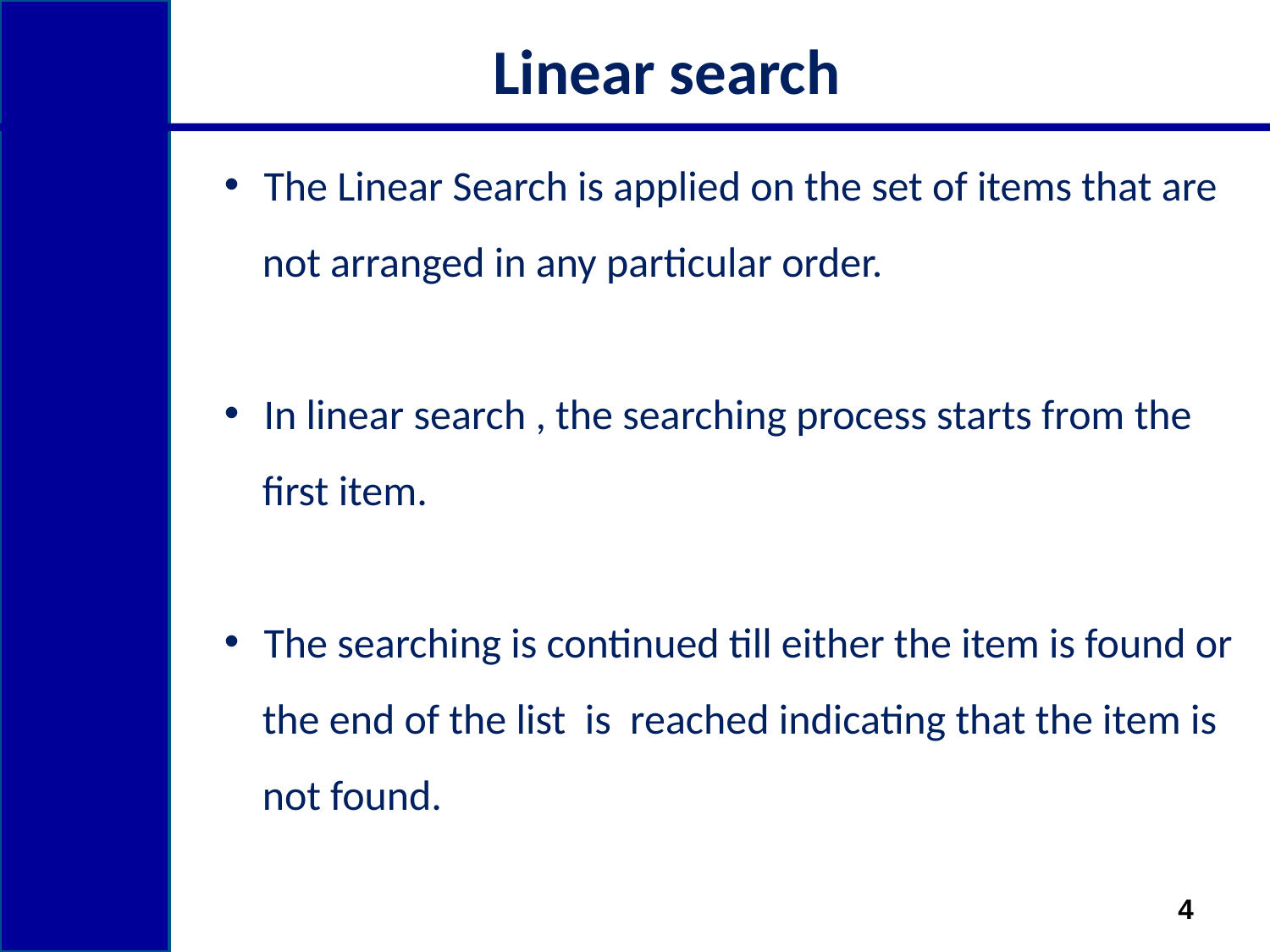

# Linear search
The Linear Search is applied on the set of items that are
    not arranged in any particular order.

In linear search , the searching process starts from the
    first item.

The searching is continued till either the item is found or
    the end of the list  is  reached indicating that the item is
    not found.
4